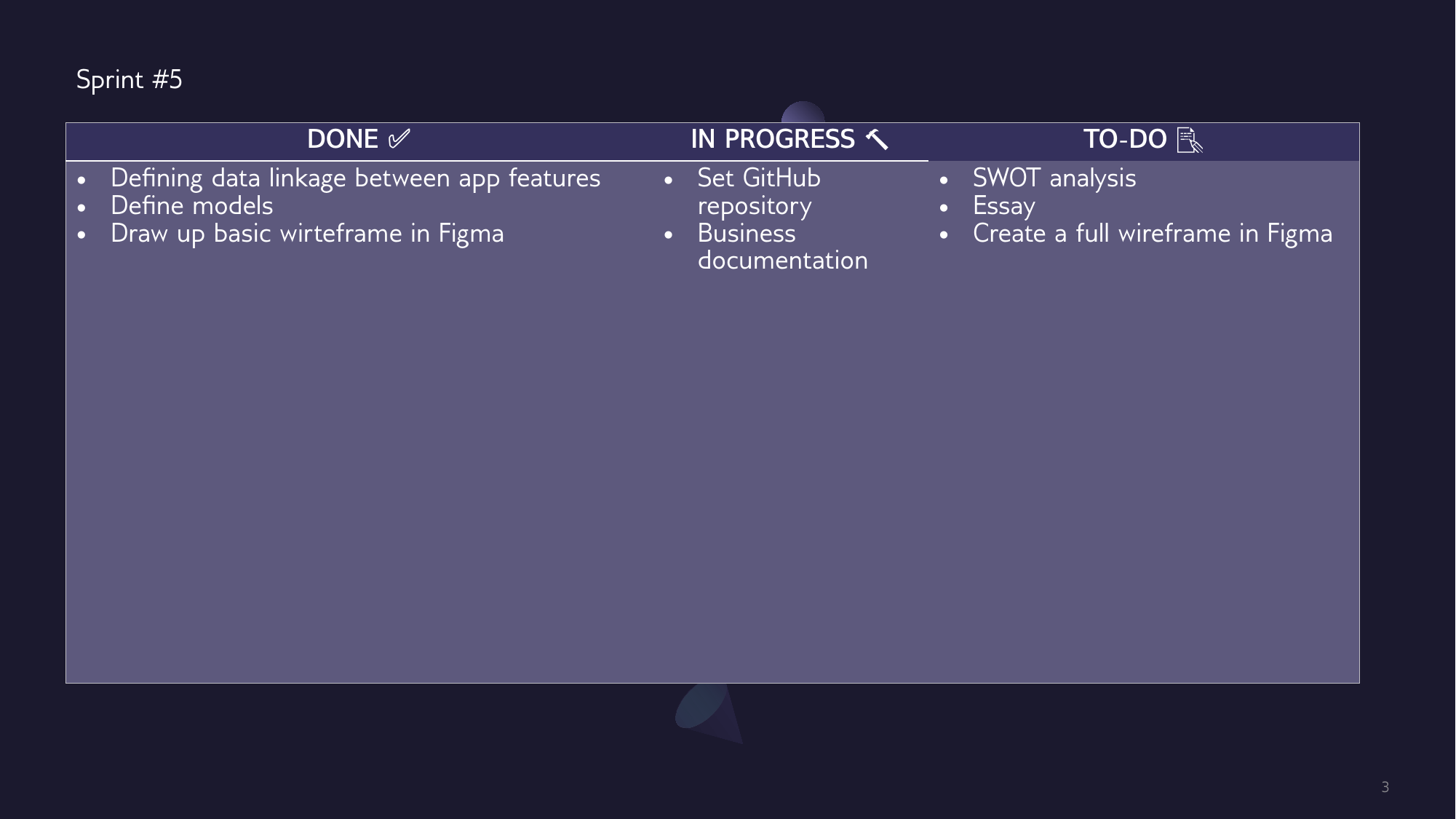

Sprint #5
| DONE ✅ | IN PROGRESS 🔨 | TO-DO 📝 |
| --- | --- | --- |
| Defining data linkage between app features Define models Draw up basic wirteframe in Figma | Set GitHub repository Business documentation | SWOT analysis Essay Create a full wireframe in Figma |
3